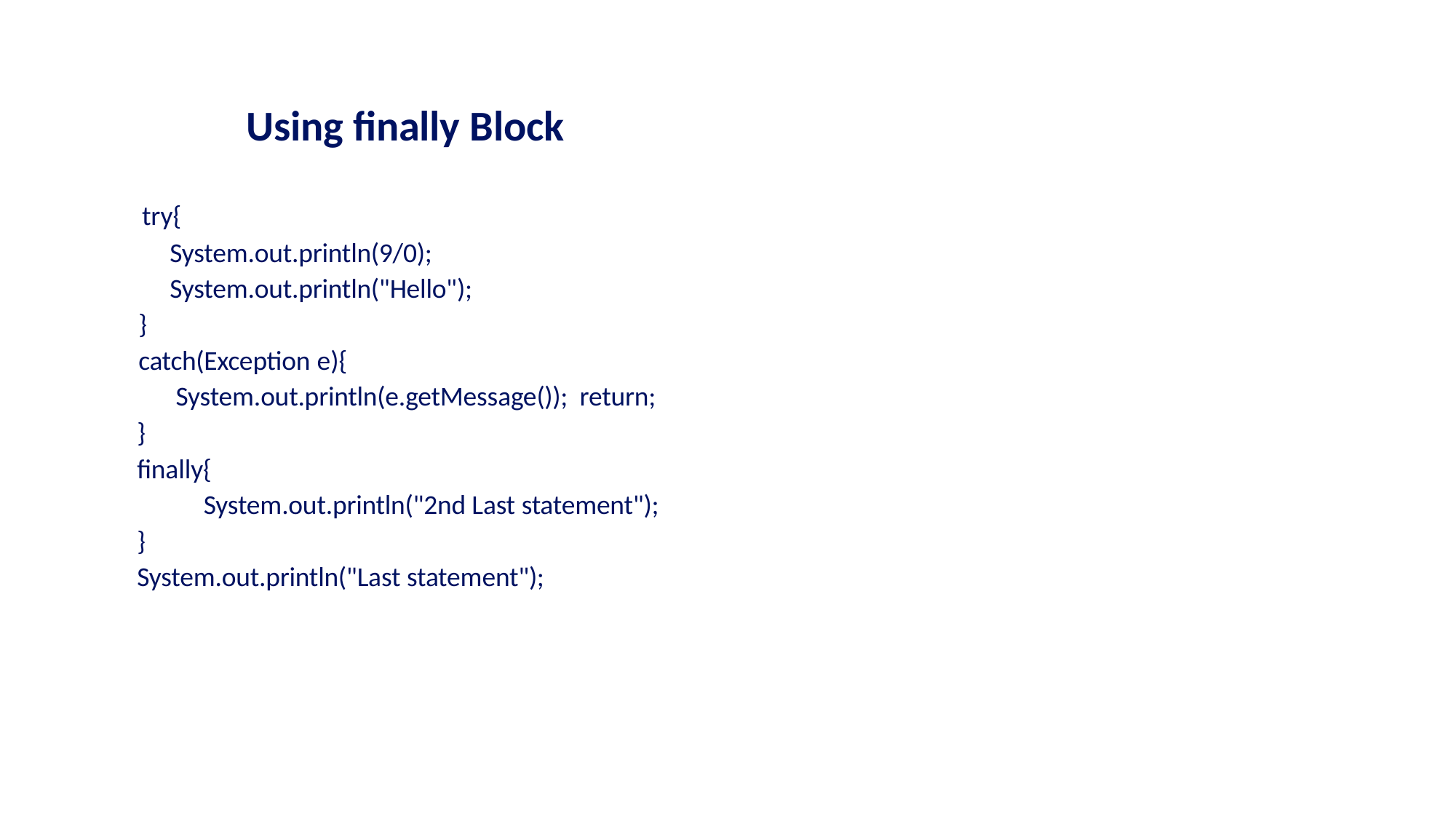

# Using finally Block
try{
System.out.println(9/0);  System.out.println("Hello");
}
catch(Exception e){
System.out.println(e.getMessage());  return;
}
finally{
System.out.println("2nd Last statement");
}
System.out.println("Last statement");